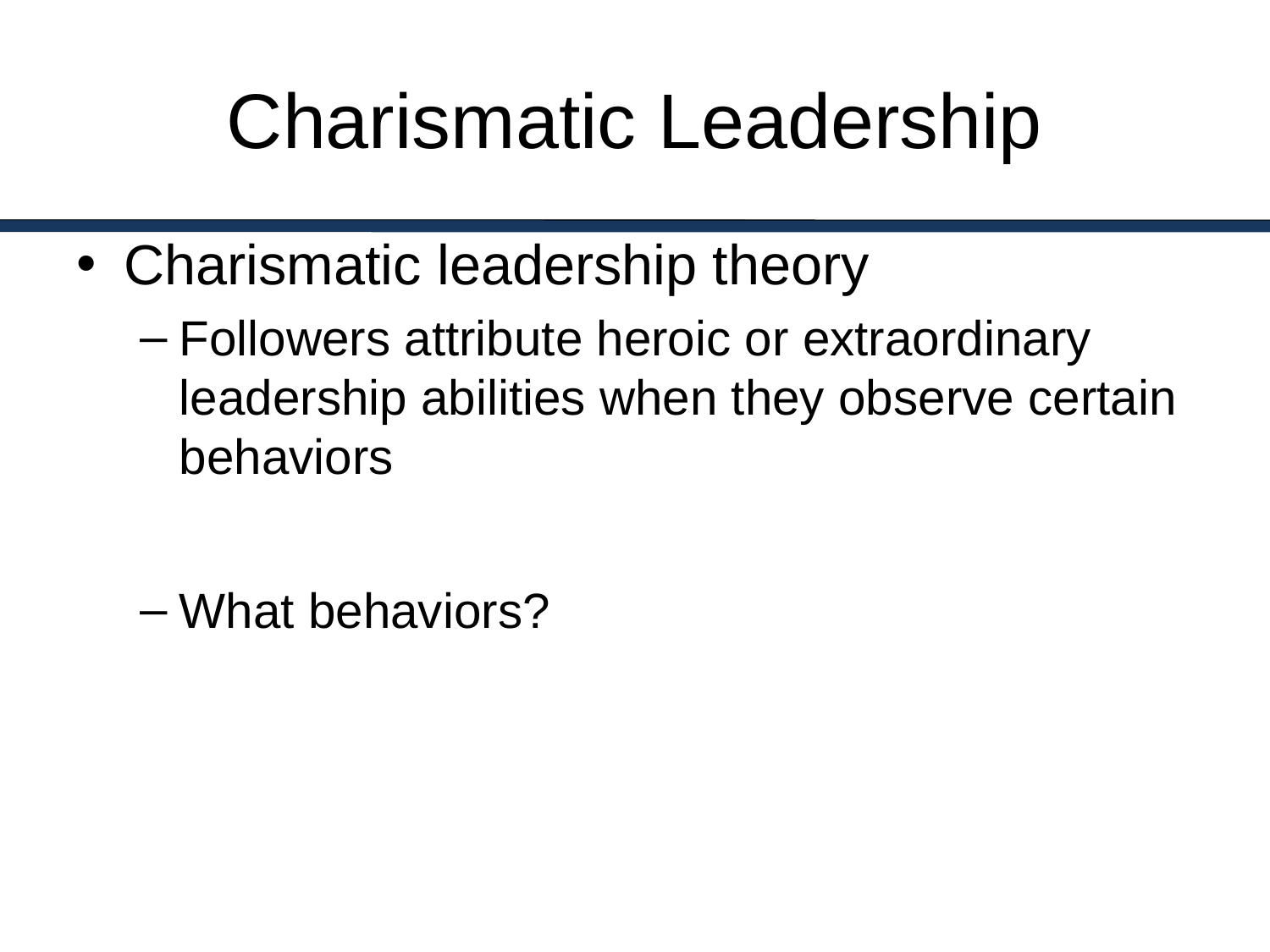

# Charismatic Leadership
Charismatic leadership theory
Followers attribute heroic or extraordinary leadership abilities when they observe certain behaviors

What behaviors?